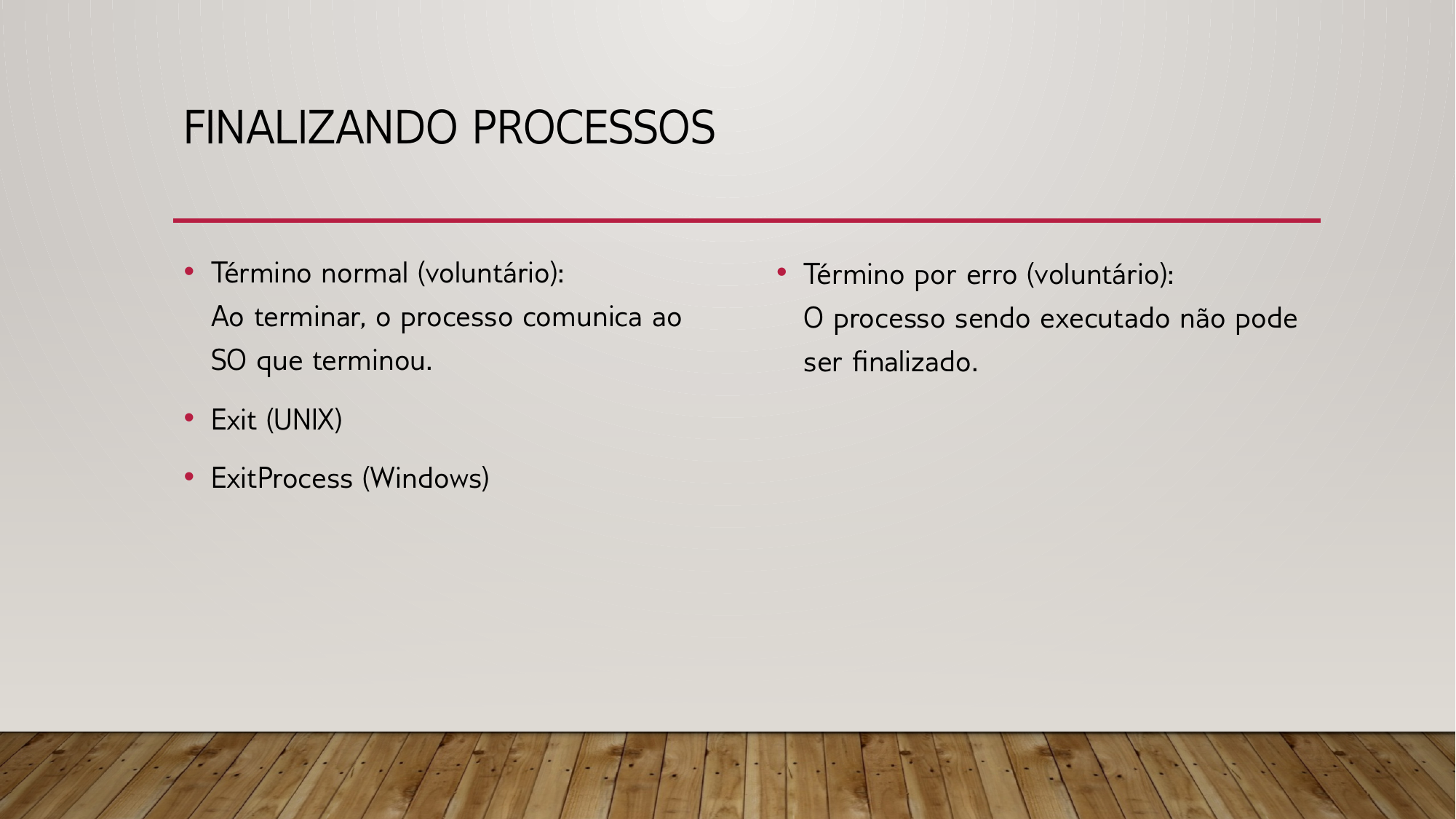

# Finalizando processos
Término normal (voluntário):              Ao terminar, o processo comunica ao SO que terminou.
Exit (UNIX)
ExitProcess (Windows)
Término por erro (voluntário):             O processo sendo executado não pode ser finalizado.